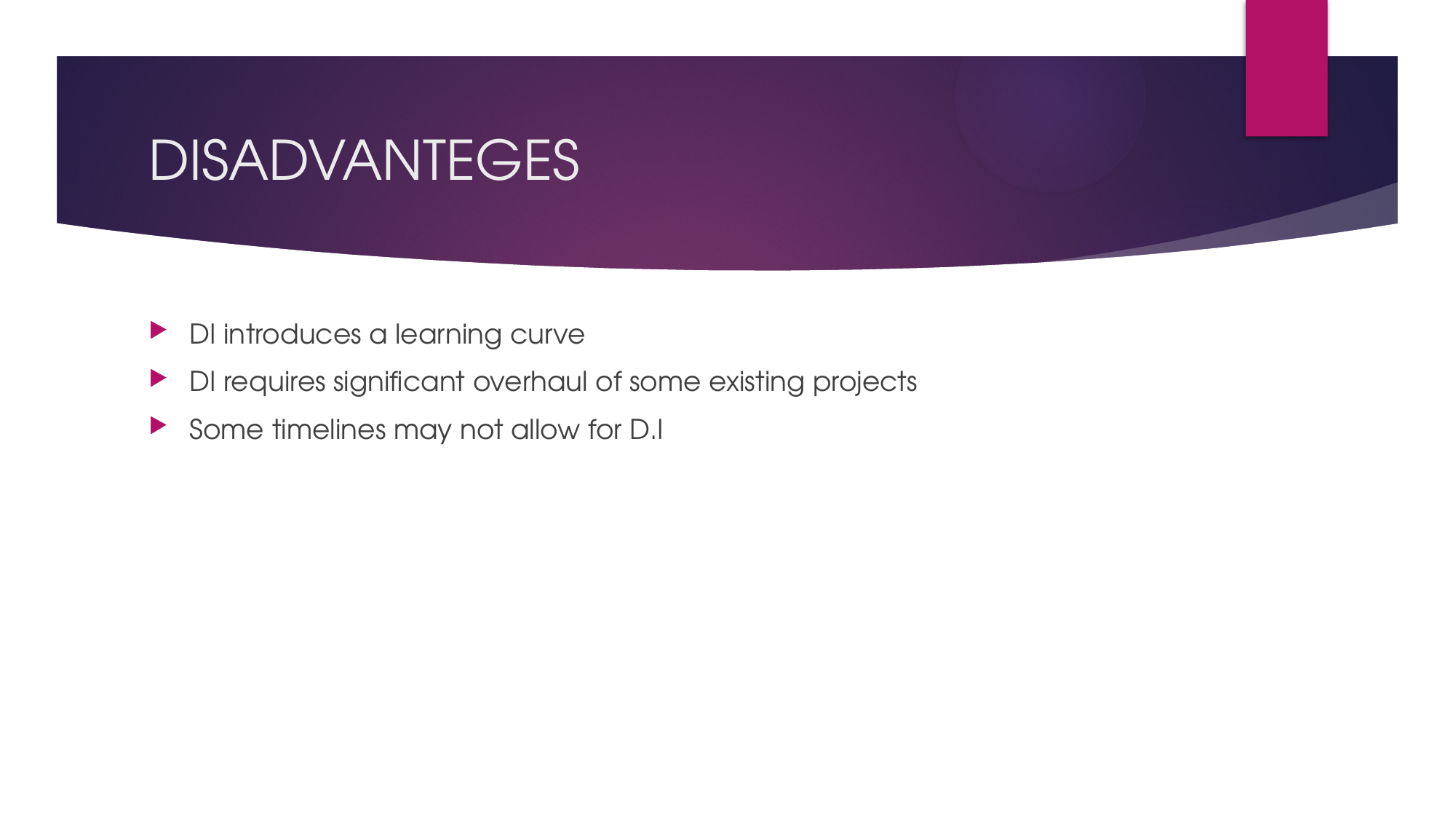

# DISADVANTEGES
DI introduces a learning curve
DI requires significant overhaul of some existing projects
Some timelines may not allow for D.I